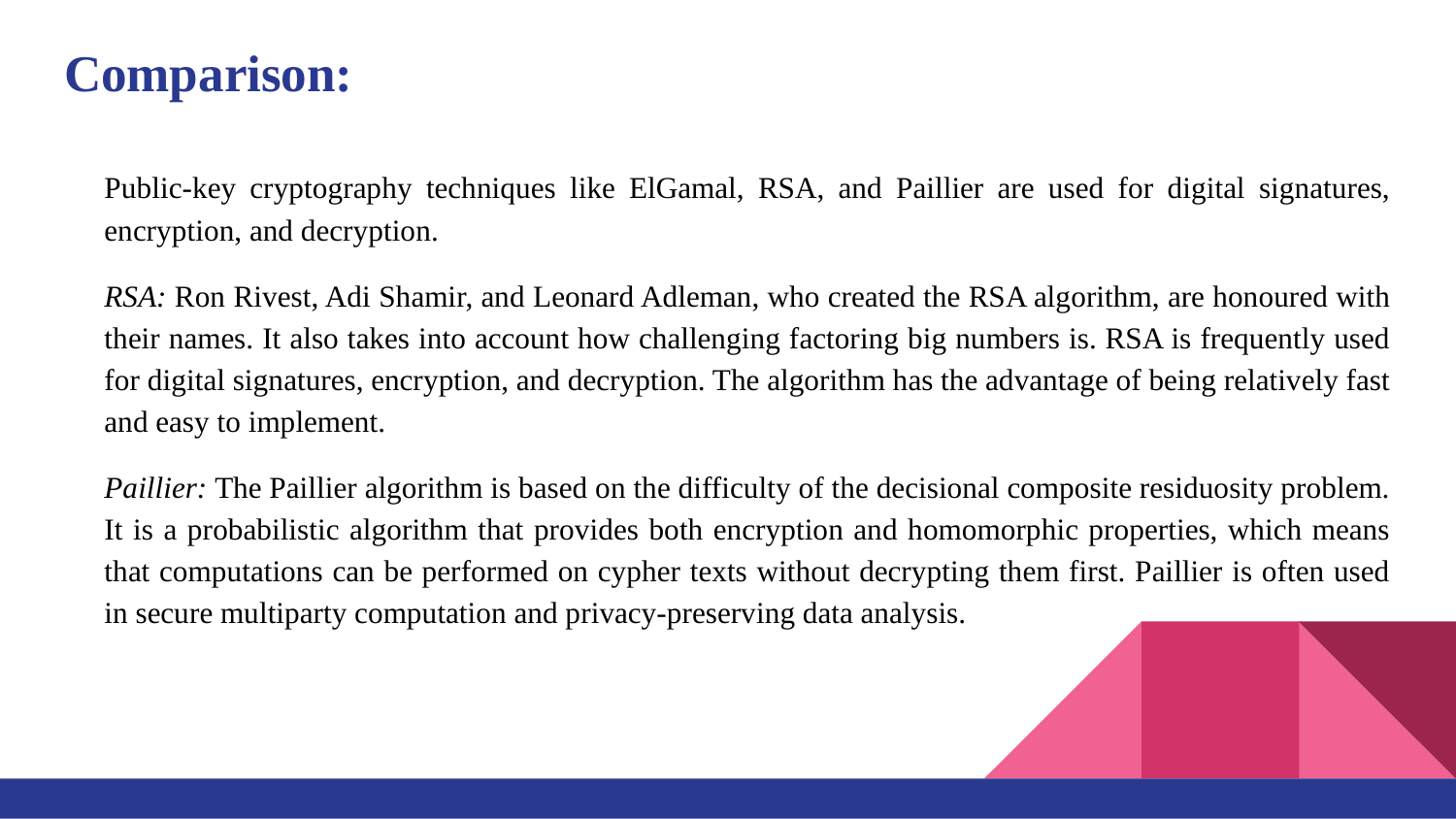

# Comparison:
Public-key cryptography techniques like ElGamal, RSA, and Paillier are used for digital signatures, encryption, and decryption.
RSA: Ron Rivest, Adi Shamir, and Leonard Adleman, who created the RSA algorithm, are honoured with their names. It also takes into account how challenging factoring big numbers is. RSA is frequently used for digital signatures, encryption, and decryption. The algorithm has the advantage of being relatively fast and easy to implement.
Paillier: The Paillier algorithm is based on the difficulty of the decisional composite residuosity problem. It is a probabilistic algorithm that provides both encryption and homomorphic properties, which means that computations can be performed on cypher texts without decrypting them first. Paillier is often used in secure multiparty computation and privacy-preserving data analysis.